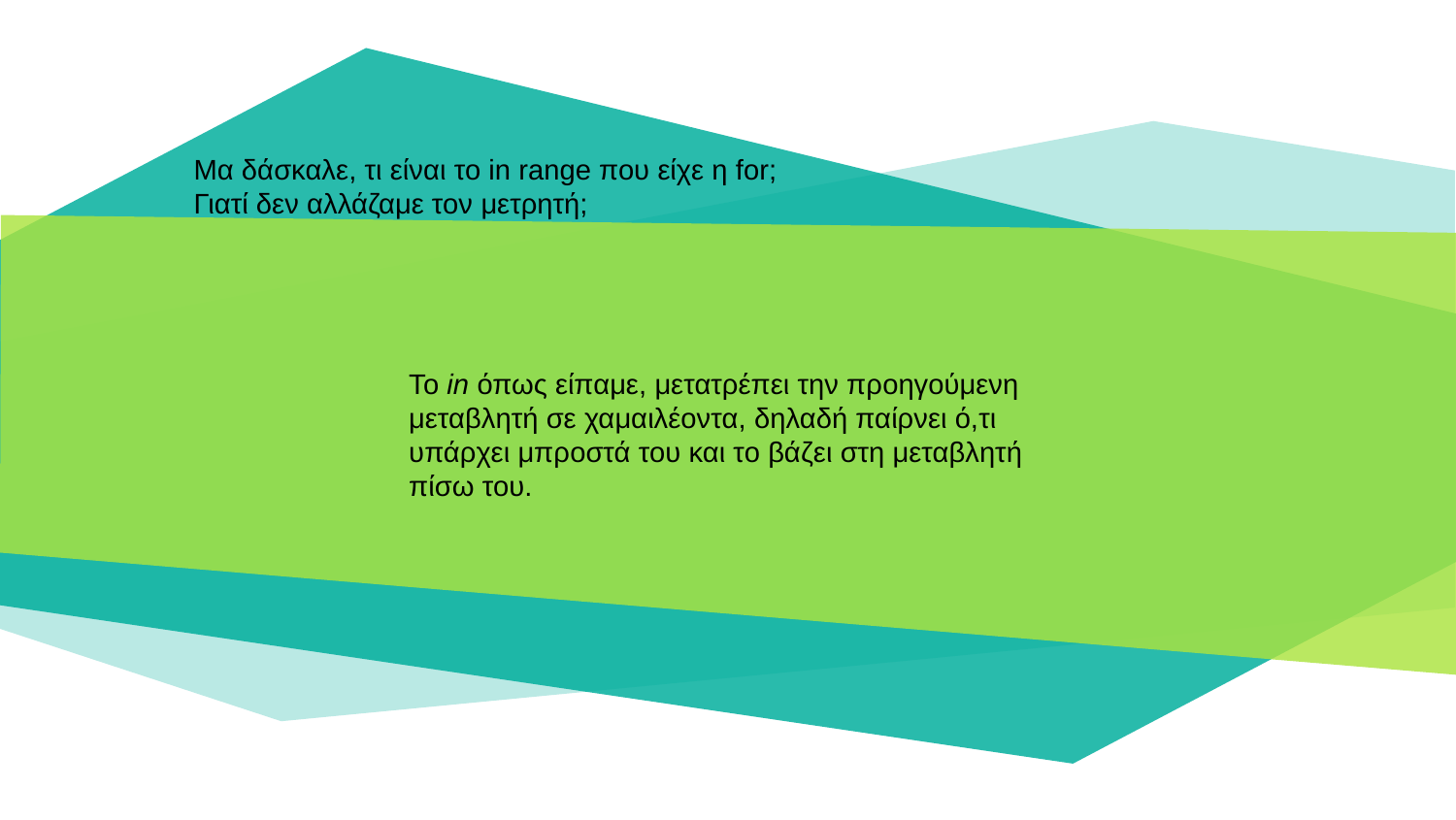

Μα δάσκαλε, τι είναι το in range που είχε η for;
Γιατί δεν αλλάζαμε τον μετρητή;
Το in όπως είπαμε, μετατρέπει την προηγούμενη μεταβλητή σε χαμαιλέοντα, δηλαδή παίρνει ό,τι υπάρχει μπροστά του και το βάζει στη μεταβλητή πίσω του.